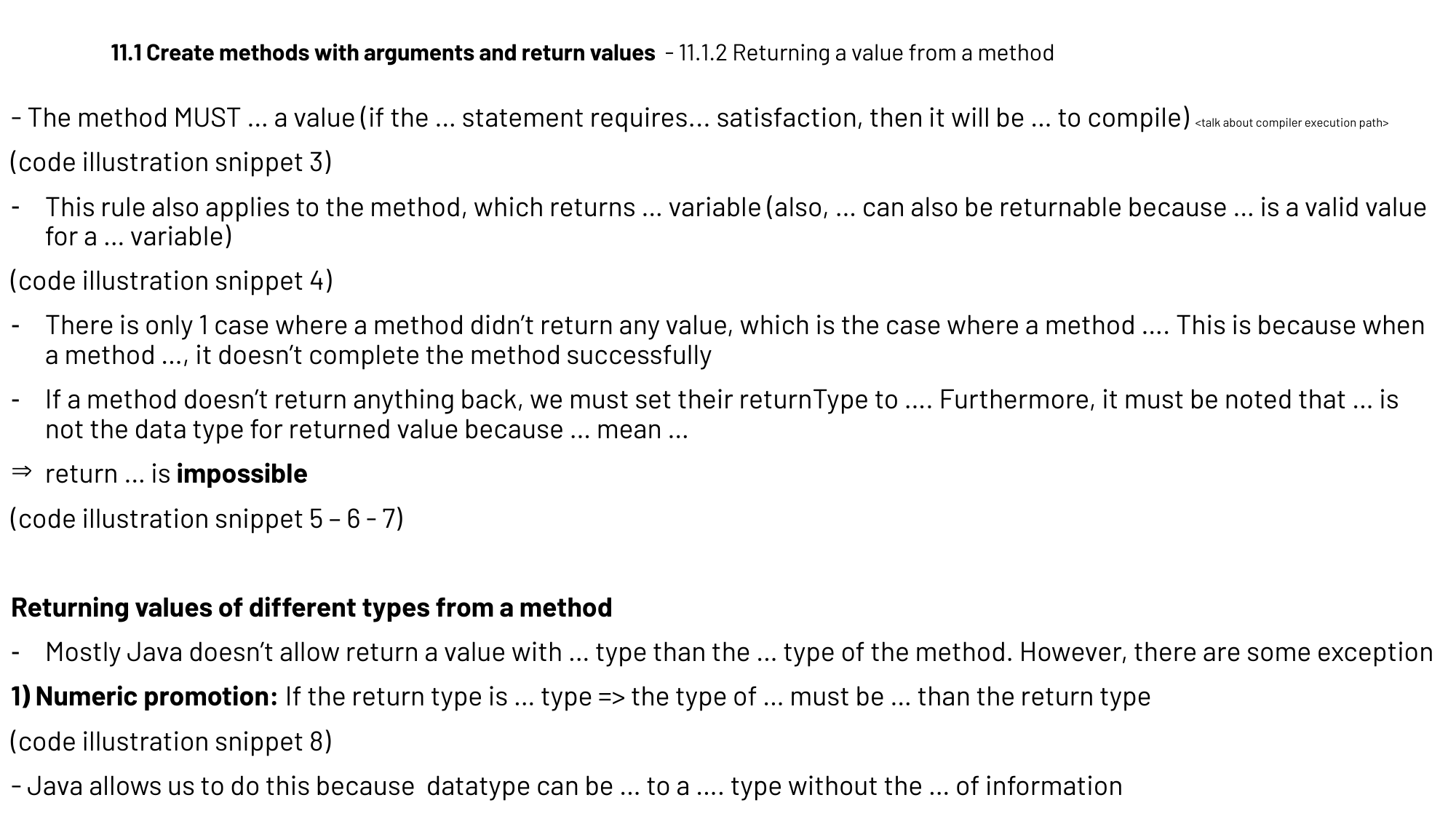

11.1 Create methods with arguments and return values  - 11.1.2 Returning a value from a method
- The method MUST … a value (if the … statement requires... satisfaction, then it will be … to compile) <talk about compiler execution path>
(code illustration snippet 3)
This rule also applies to the method, which returns … variable (also, … can also be returnable because … is a valid value for a … variable)
(code illustration snippet 4)
There is only 1 case where a method didn’t return any value, which is the case where a method …. This is because when a method …, it doesn’t complete the method successfully
If a method doesn’t return anything back, we must set their returnType to …. Furthermore, it must be noted that … is not the data type for returned value because … mean …
return … is impossible
(code illustration snippet 5 – 6 - 7)

Returning values of different types from a method
Mostly Java doesn’t allow return a value with … type than the … type of the method. However, there are some exception
1) Numeric promotion: If the return type is … type => the type of … must be … than the return type
(code illustration snippet 8)
- Java allows us to do this because  datatype can be … to a …. type without the … of information